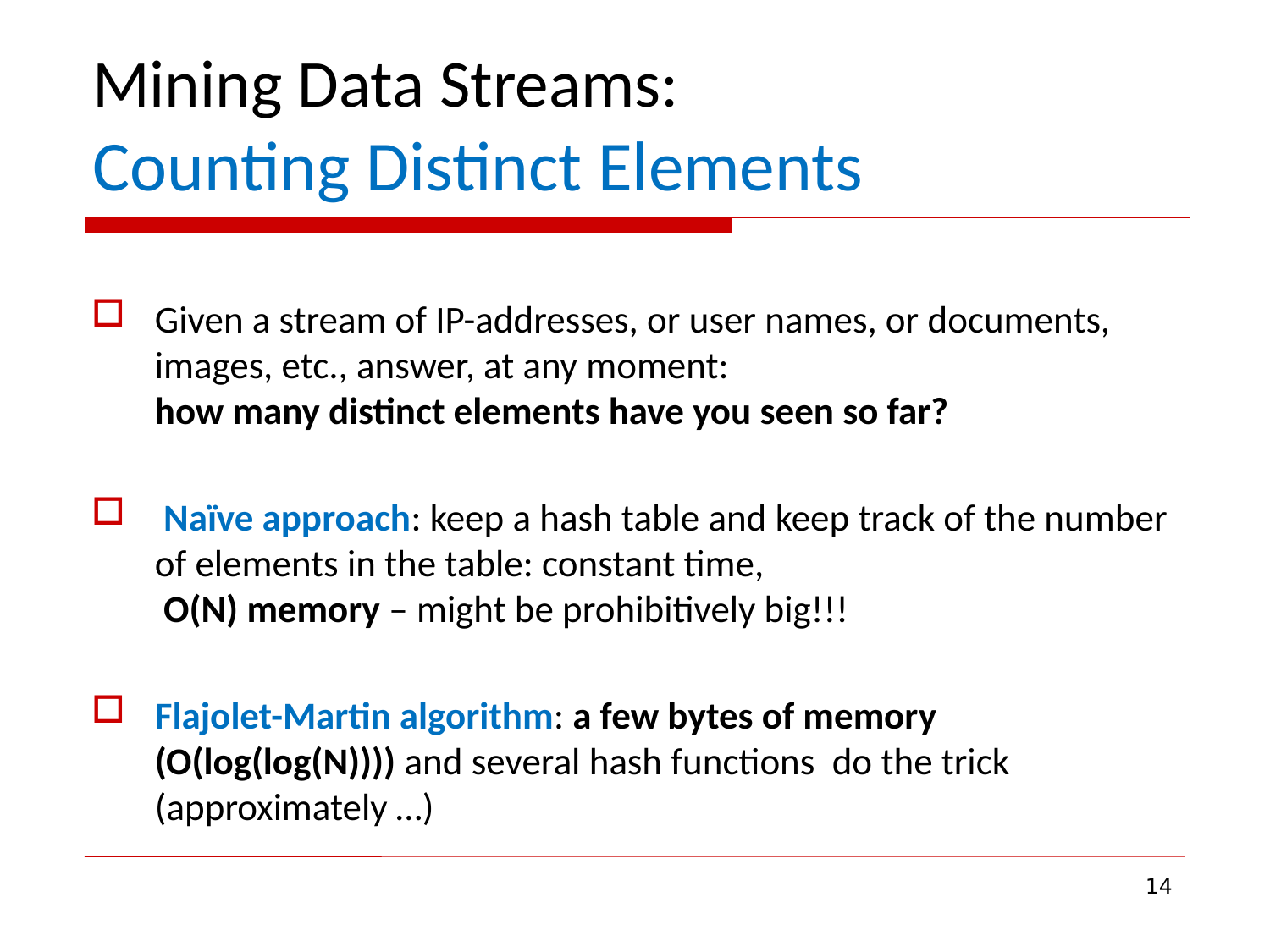

# Mining Data Streams: Counting Distinct Elements

Given a stream of IP-addresses, or user names, or documents, images, etc., answer, at any moment:
how many distinct elements have you seen so far?

 Naïve approach: keep a hash table and keep track of the number of elements in the table: constant time,
 O(N) memory – might be prohibitively big!!!

Flajolet-Martin algorithm: a few bytes of memory (O(log(log(N)))) and several hash functions  do the trick (approximately …)
14